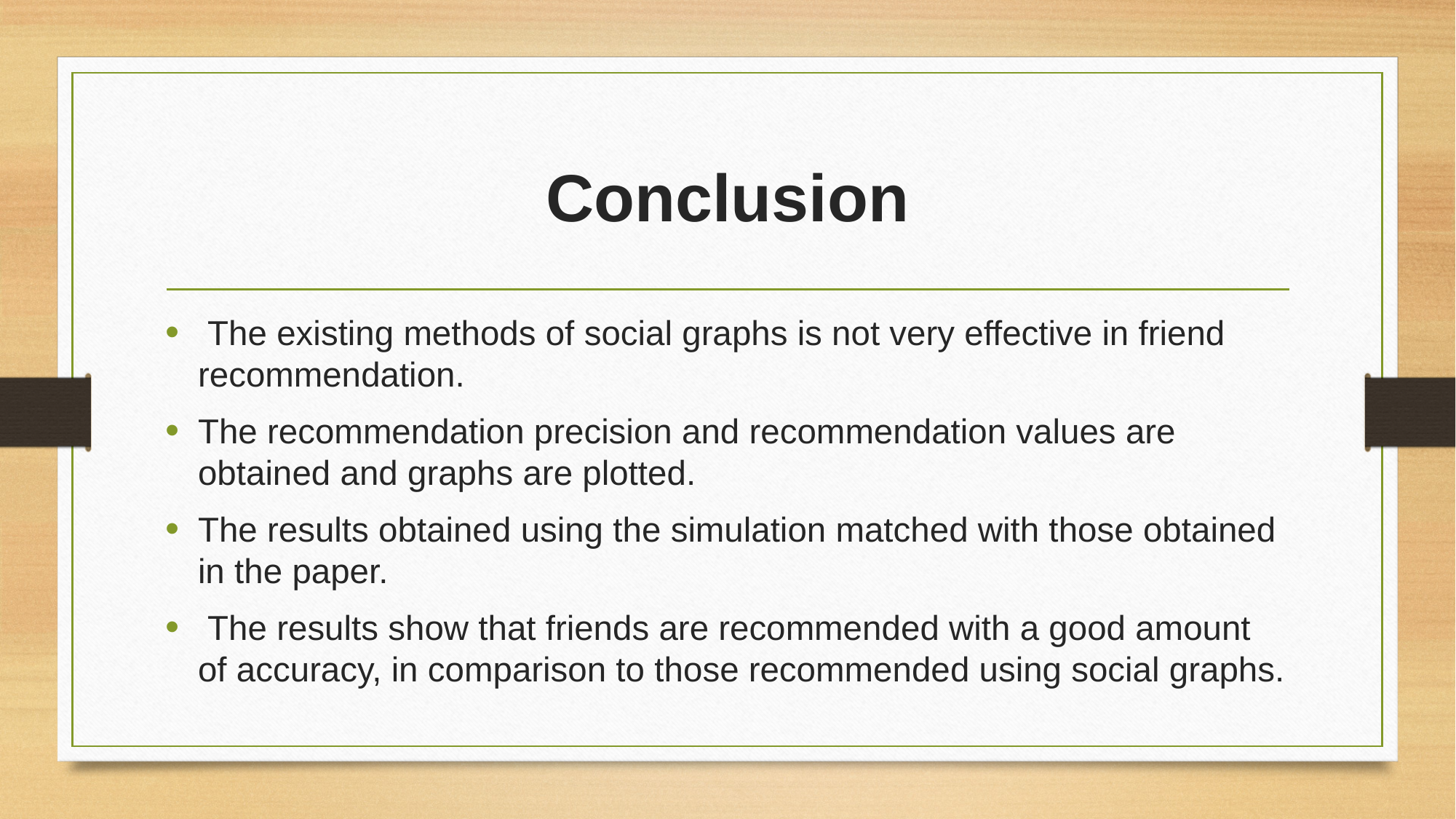

# Conclusion
 The existing methods of social graphs is not very effective in friend recommendation.
The recommendation precision and recommendation values are obtained and graphs are plotted.
The results obtained using the simulation matched with those obtained in the paper.
 The results show that friends are recommended with a good amount of accuracy, in comparison to those recommended using social graphs.